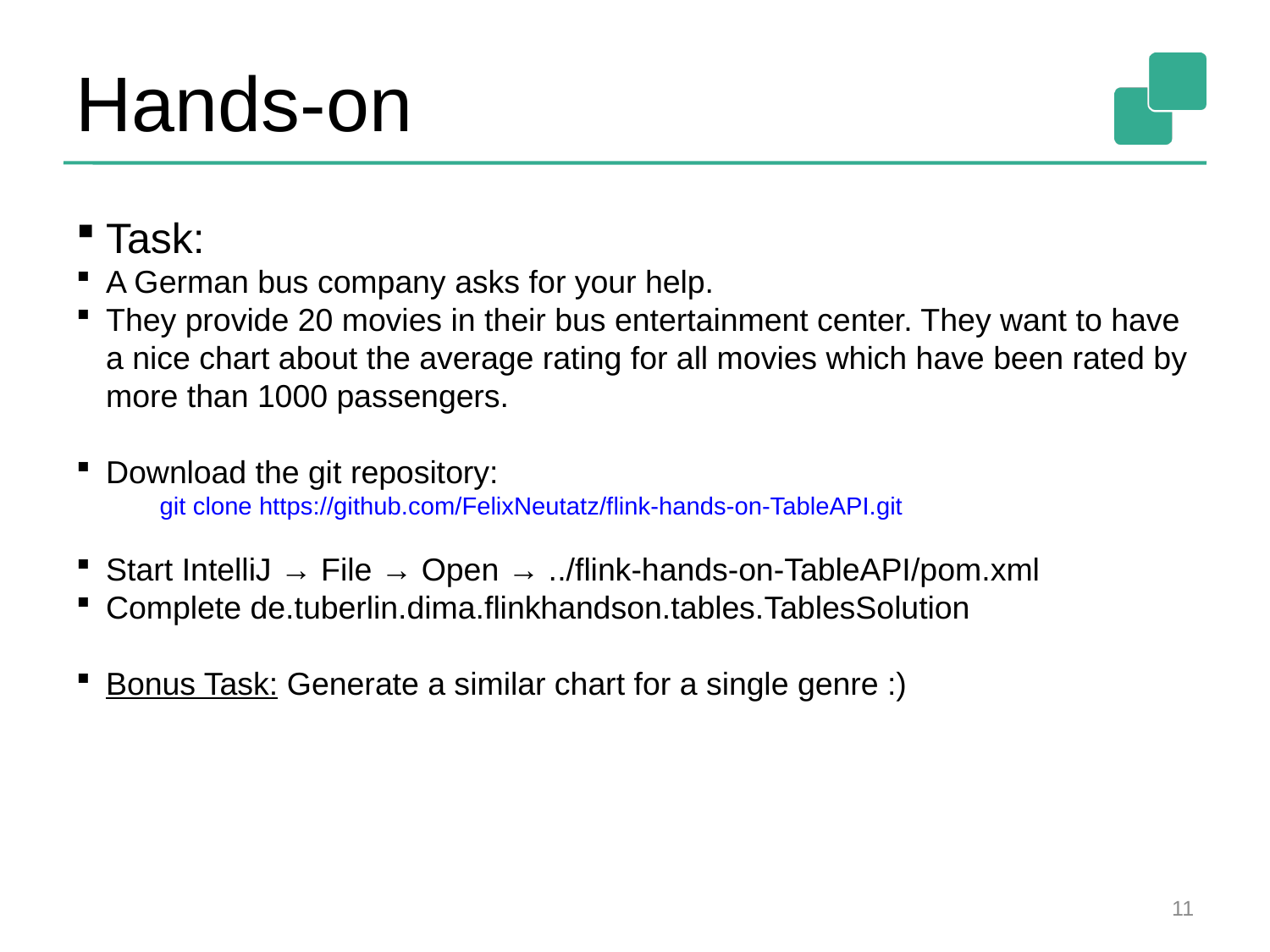

Hands-on
Task:
A German bus company asks for your help.
They provide 20 movies in their bus entertainment center. They want to have a nice chart about the average rating for all movies which have been rated by more than 1000 passengers.

Download the git repository:
            git clone https://github.com/FelixNeutatz/flink-hands-on-TableAPI.git

Start IntelliJ → File → Open → ../flink-hands-on-TableAPI/pom.xml
Complete de.tuberlin.dima.flinkhandson.tables.TablesSolution

Bonus Task: Generate a similar chart for a single genre :)

11